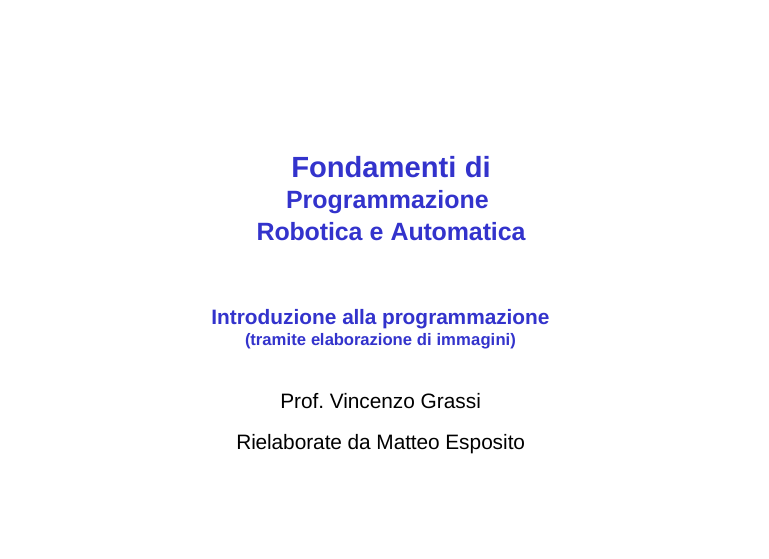

Fondamenti di Programmazione
Robotica e Automatica
Introduzione alla programmazione
(tramite elaborazione di immagini)

Prof. Vincenzo Grassi
Rielaborate da Matteo Esposito